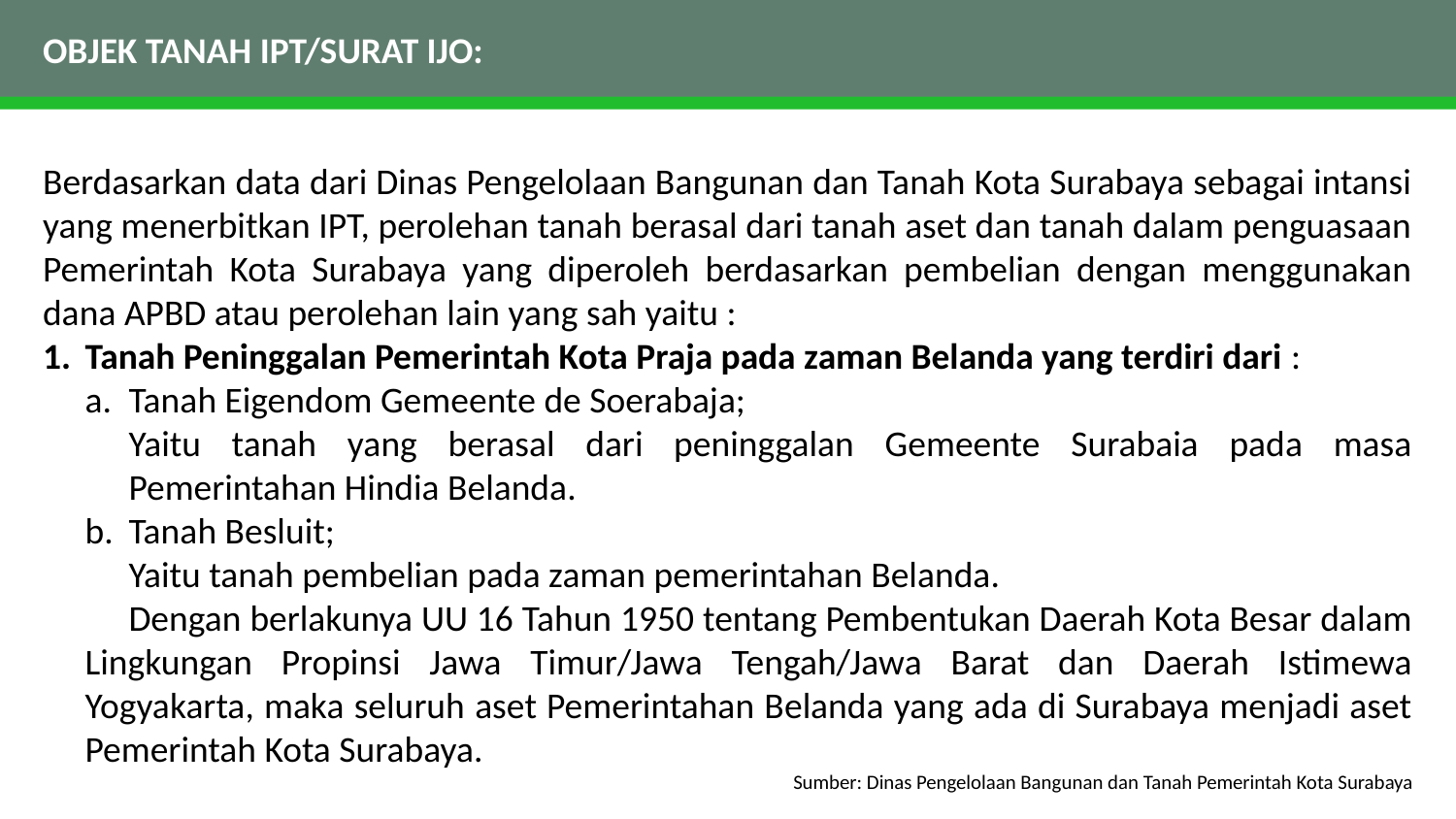

OBJEK TANAH IPT/SURAT IJO:

Berdasarkan data dari Dinas Pengelolaan Bangunan dan Tanah Kota Surabaya sebagai intansi yang menerbitkan IPT, perolehan tanah berasal dari tanah aset dan tanah dalam penguasaan Pemerintah Kota Surabaya yang diperoleh berdasarkan pembelian dengan menggunakan dana APBD atau perolehan lain yang sah yaitu :
Tanah Peninggalan Pemerintah Kota Praja pada zaman Belanda yang terdiri dari :
Tanah Eigendom Gemeente de Soerabaja;
Yaitu tanah yang berasal dari peninggalan Gemeente Surabaia pada masa Pemerintahan Hindia Belanda.
Tanah Besluit;
Yaitu tanah pembelian pada zaman pemerintahan Belanda.
Dengan berlakunya UU 16 Tahun 1950 tentang Pembentukan Daerah Kota Besar dalam Lingkungan Propinsi Jawa Timur/Jawa Tengah/Jawa Barat dan Daerah Istimewa Yogyakarta, maka seluruh aset Pemerintahan Belanda yang ada di Surabaya menjadi aset Pemerintah Kota Surabaya.
Sumber: Dinas Pengelolaan Bangunan dan Tanah Pemerintah Kota Surabaya